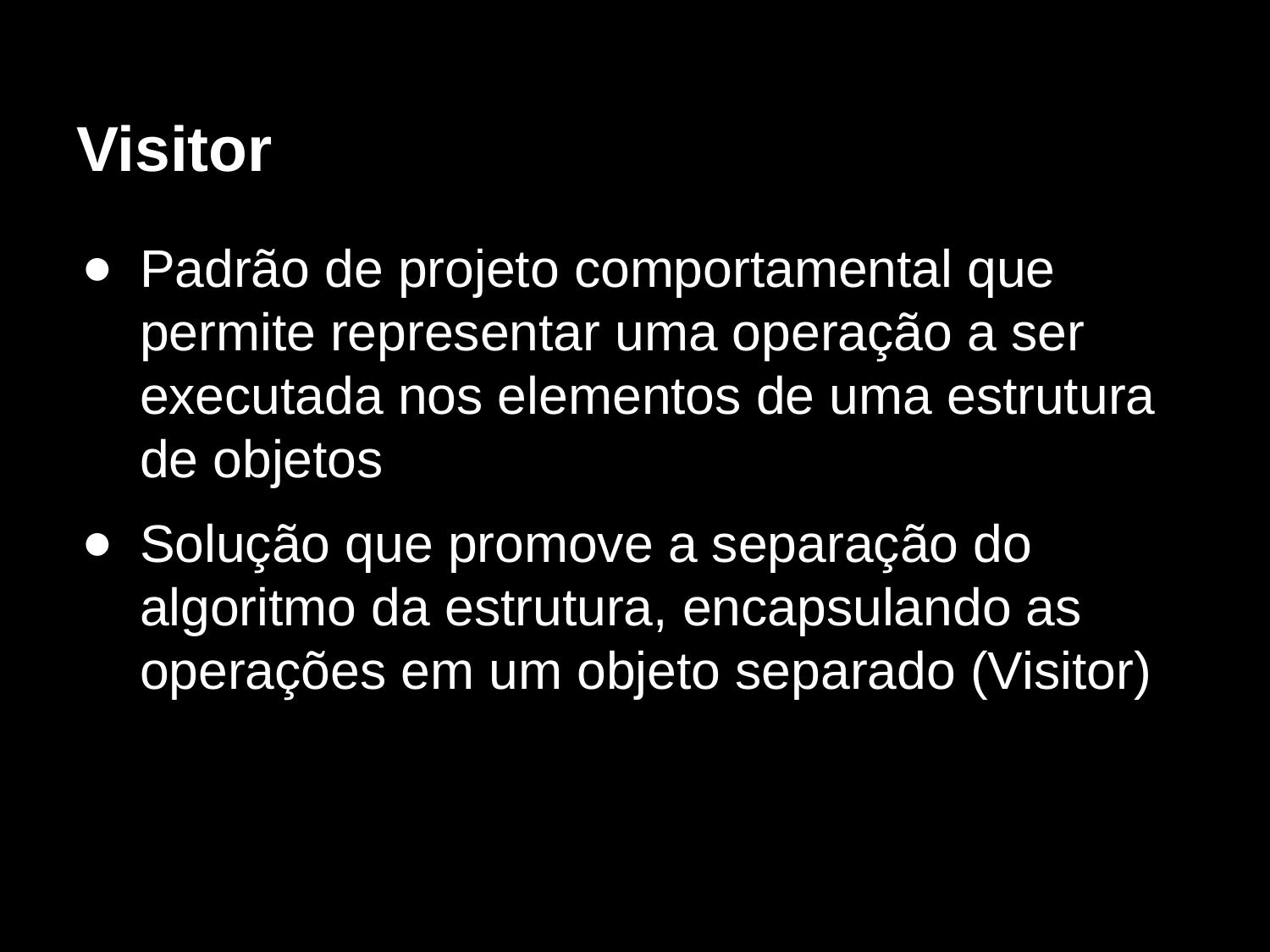

# Visitor
Padrão de projeto comportamental que permite representar uma operação a ser executada nos elementos de uma estrutura de objetos
Solução que promove a separação do algoritmo da estrutura, encapsulando as operações em um objeto separado (Visitor)